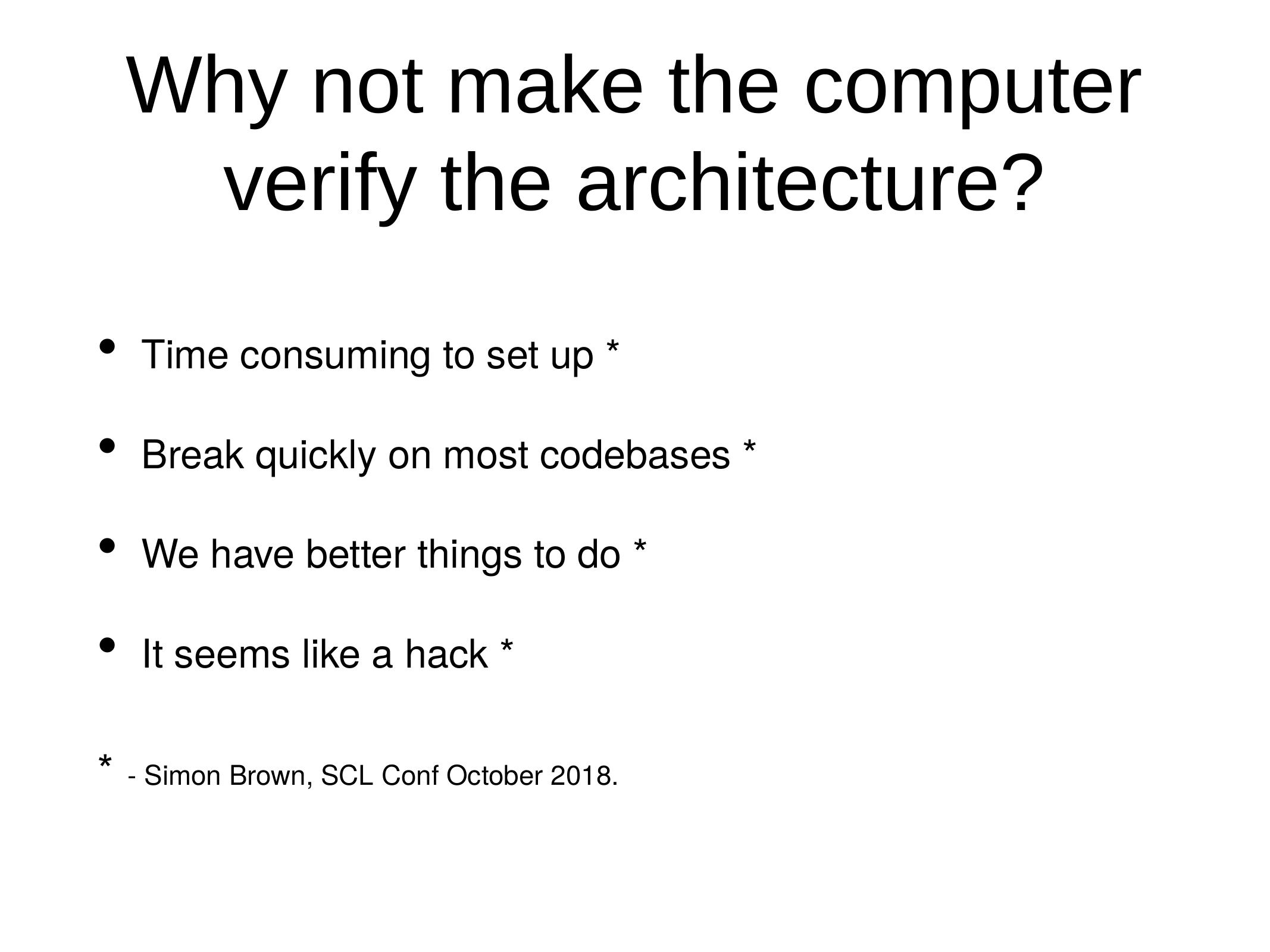

14
# Why not make the computer verify the architecture?
Time consuming to set up *
Break quickly on most codebases *
We have better things to do *
It seems like a hack *

- Simon Brown, SCL Conf October 2018.